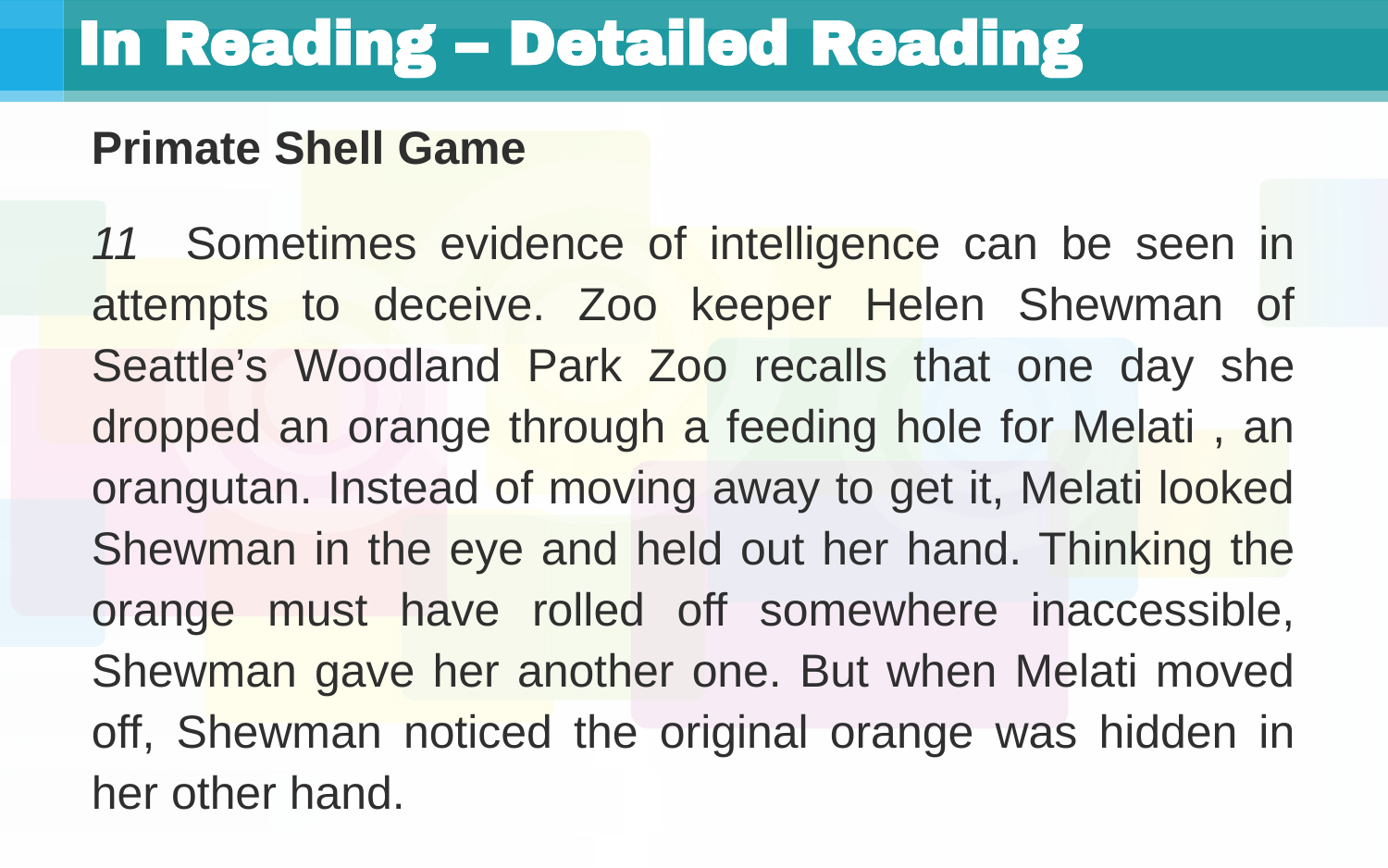

# In Reading – Detailed Reading
Primate Shell Game
11  Sometimes evidence of intelligence can be seen in attempts to deceive. Zoo keeper Helen Shewman of Seattle’s Woodland Park Zoo recalls that one day she dropped an orange through a feeding hole for Melati , an orangutan. Instead of moving away to get it, Melati looked Shewman in the eye and held out her hand. Thinking the orange must have rolled off somewhere inaccessible, Shewman gave her another one. But when Melati moved off, Shewman noticed the original orange was hidden in her other hand.